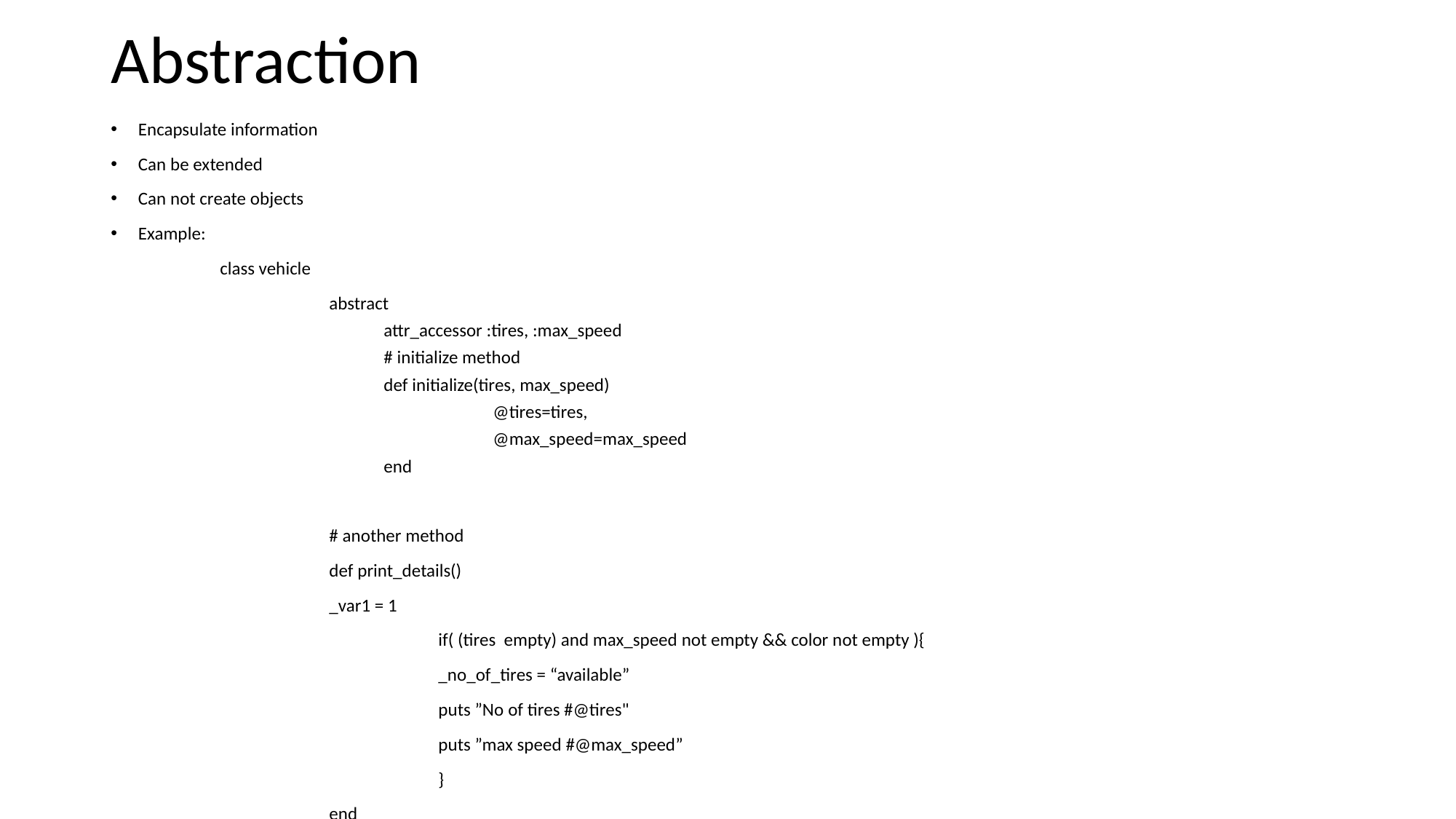

# Abstraction
Encapsulate information
Can be extended
Can not create objects
Example:
	class vehicle
		abstract
	    	attr_accessor :tires, :max_speed
	    	# initialize method
  	    	def initialize(tires, max_speed)
	        		@tires=tires,
	        		@max_speed=max_speed
	    	end

  	    	# another method
  	    	def print_details()
		_var1 = 1
			if( (tires  empty) and max_speed not empty && color not empty ){
			_no_of_tires = “available”
	     		puts ”No of tires #@tires"
	     		puts ”max speed #@max_speed”
			}
	    	end
	end
Obj = vehicle.new(2,120) -> what will happen?